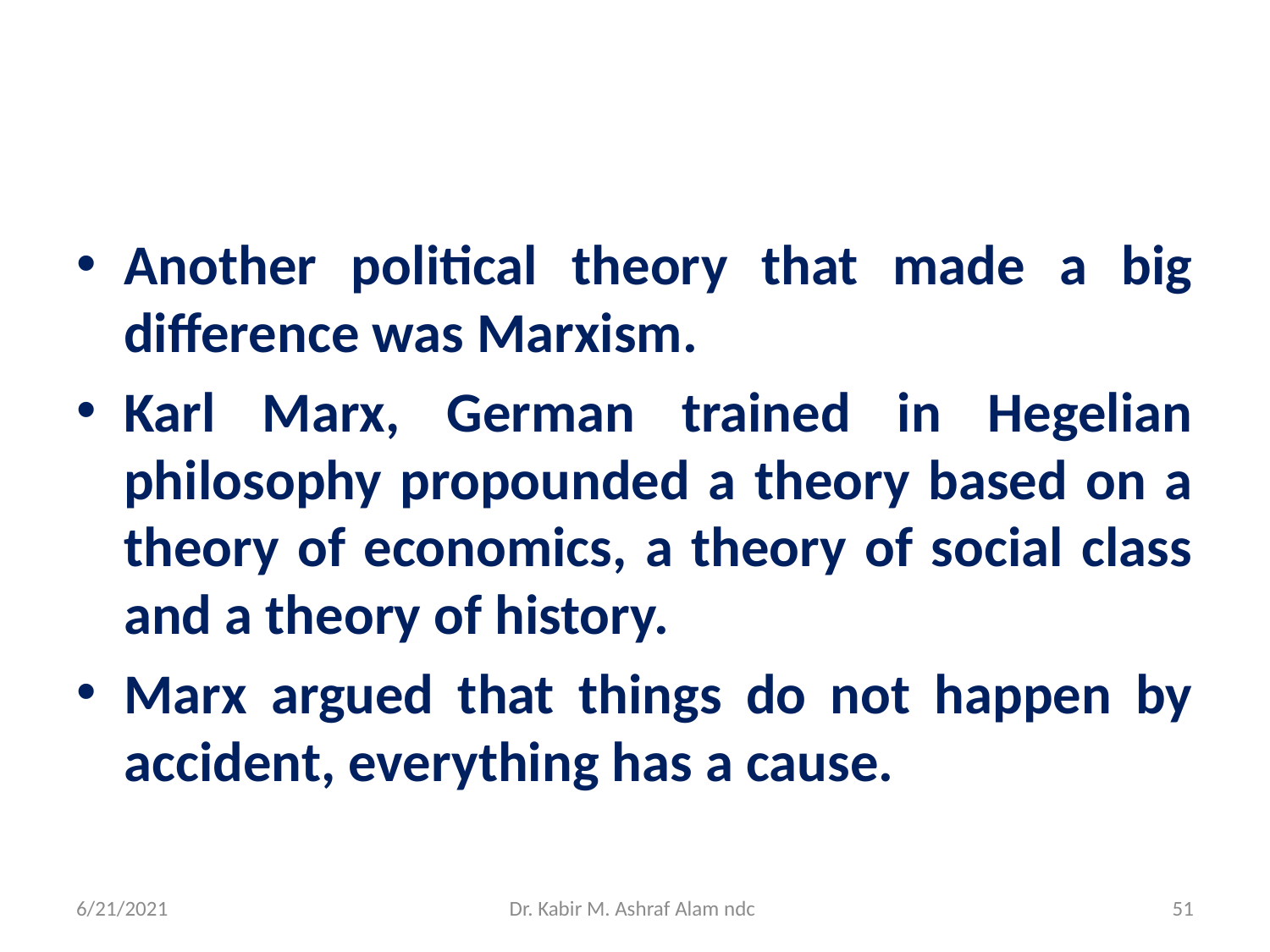

#
Another political theory that made a big difference was Marxism.
Karl Marx, German trained in Hegelian philosophy propounded a theory based on a theory of economics, a theory of social class and a theory of history.
Marx argued that things do not happen by accident, everything has a cause.
6/21/2021
Dr. Kabir M. Ashraf Alam ndc
51